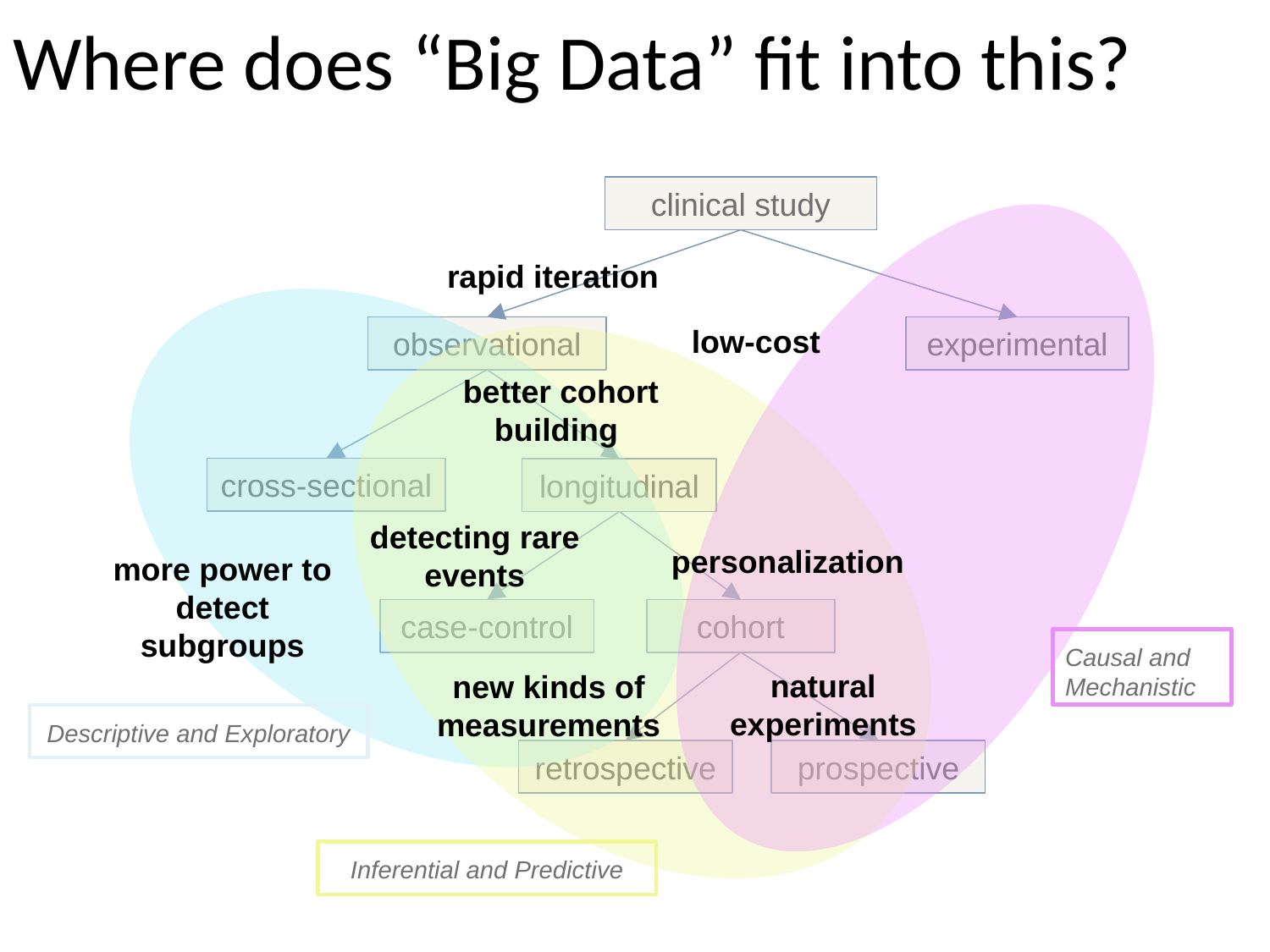

# Where does “Big Data” fit into this?

clinical study
rapid iteration
low-cost
observational
experimental

better cohort building

cross-sectional
longitudinal
detecting rare events
personalization
more power to detect subgroups
case-control
cohort
Causal and Mechanistic
natural experiments
new kinds of measurements
Descriptive and Exploratory
retrospective
prospective
Inferential and Predictive